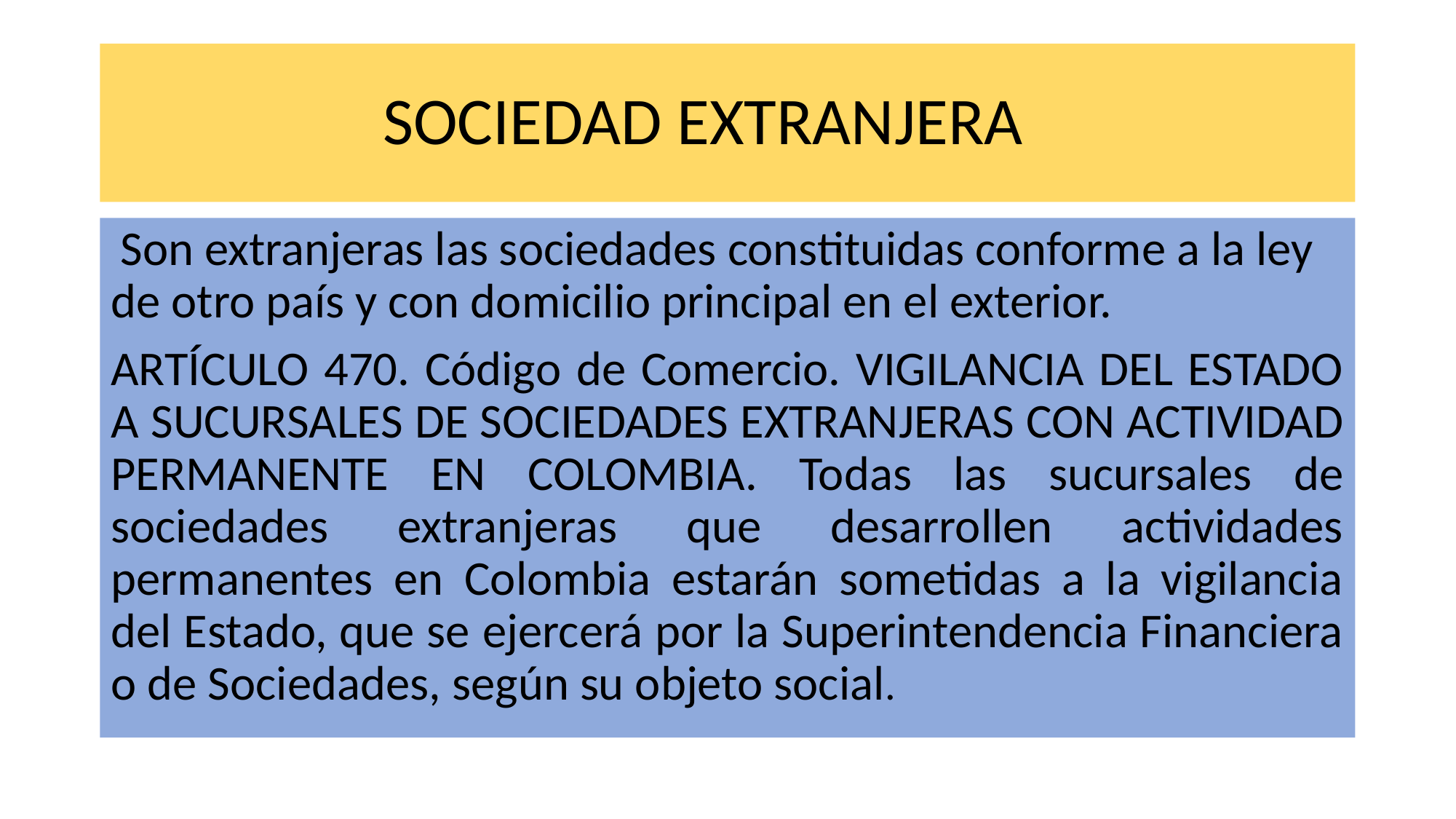

# SOCIEDAD EXTRANJERA
 Son extranjeras las sociedades constituidas conforme a la ley de otro país y con domicilio principal en el exterior.
ARTÍCULO 470. Código de Comercio. VIGILANCIA DEL ESTADO A SUCURSALES DE SOCIEDADES EXTRANJERAS CON ACTIVIDAD PERMANENTE EN COLOMBIA. Todas las sucursales de sociedades extranjeras que desarrollen actividades permanentes en Colombia estarán sometidas a la vigilancia del Estado, que se ejercerá por la Superintendencia Financiera o de Sociedades, según su objeto social.